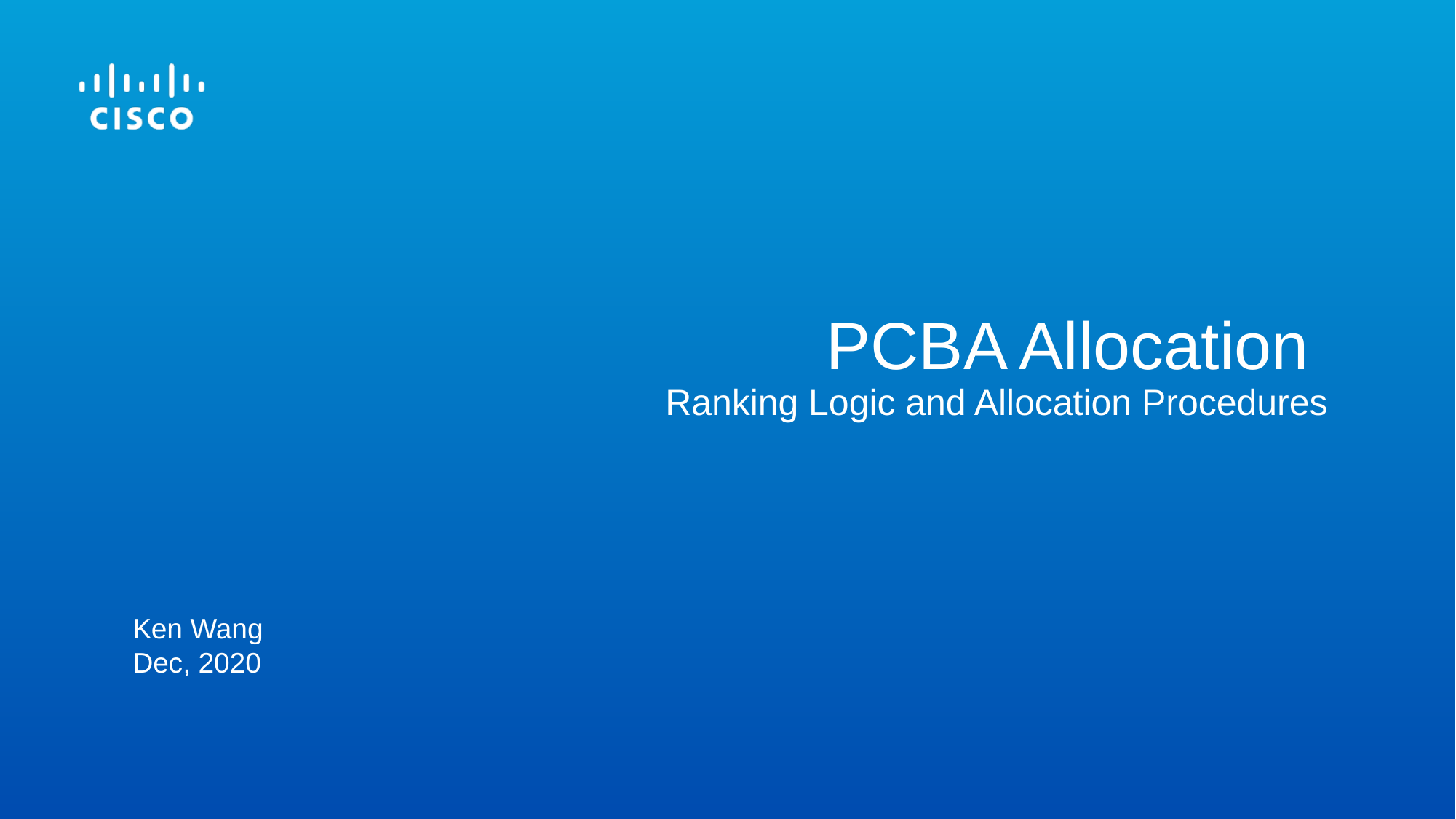

# PCBA Allocation Ranking Logic and Allocation Procedures
Ken Wang
Dec, 2020